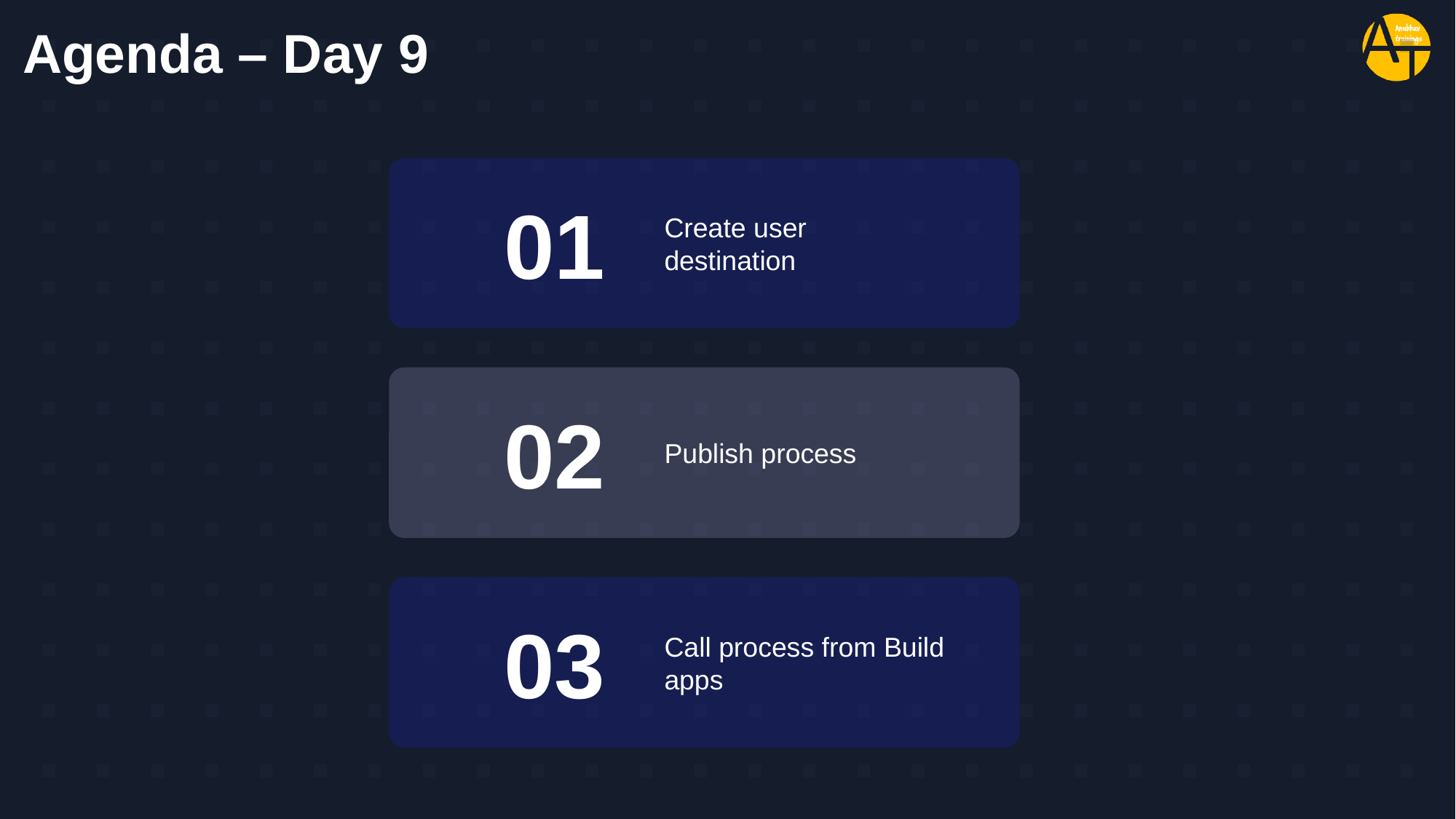

# Agenda – Day 9

01
Create user destination

02
Publish process

03
Call process from Build apps